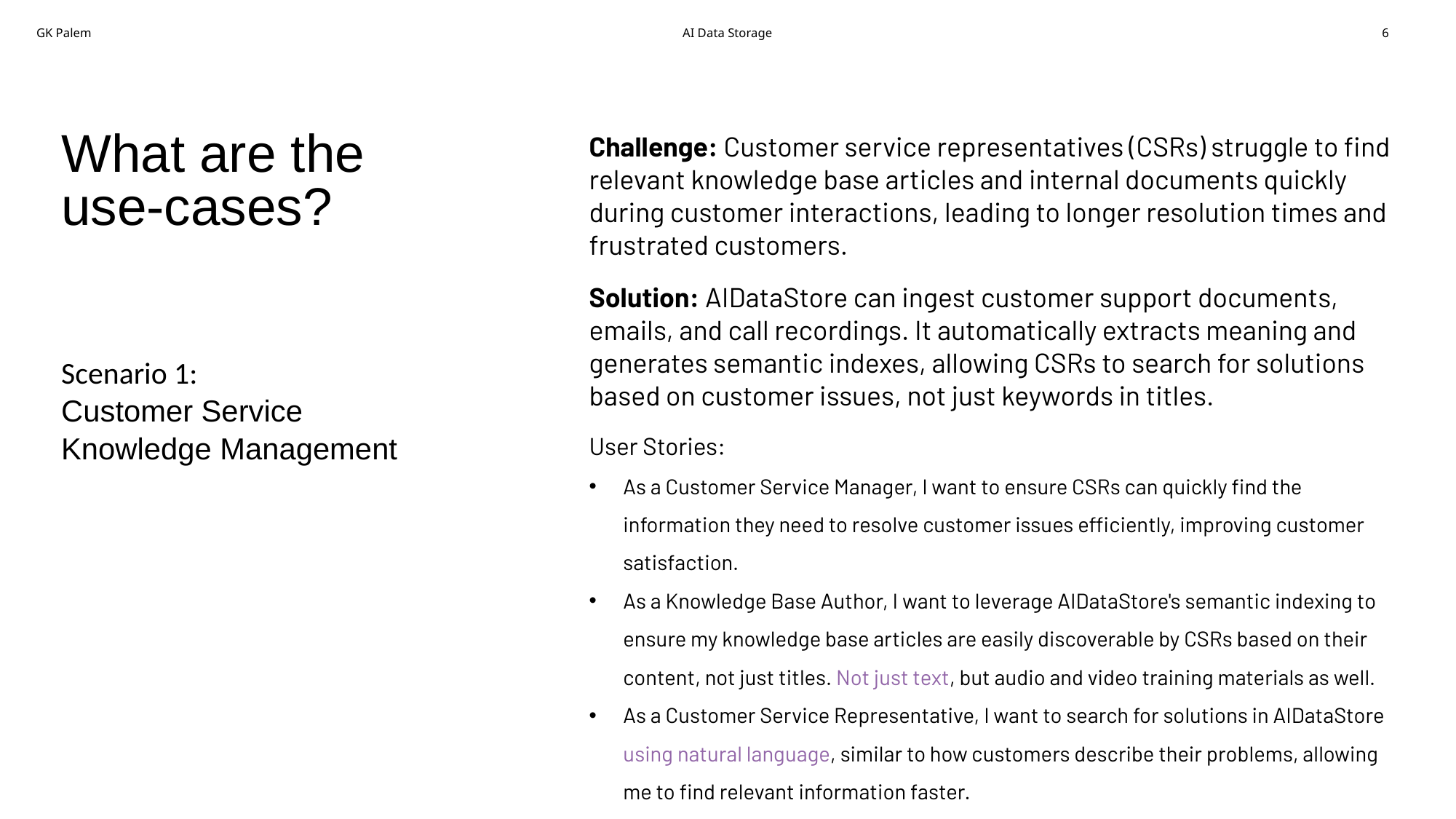

What are the use-cases?
Challenge: Customer service representatives (CSRs) struggle to find relevant knowledge base articles and internal documents quickly during customer interactions, leading to longer resolution times and frustrated customers.
Solution: AIDataStore can ingest customer support documents, emails, and call recordings. It automatically extracts meaning and generates semantic indexes, allowing CSRs to search for solutions based on customer issues, not just keywords in titles.
Scenario 1:
Customer Service Knowledge Management
User Stories:
As a Customer Service Manager, I want to ensure CSRs can quickly find the information they need to resolve customer issues efficiently, improving customer satisfaction.
As a Knowledge Base Author, I want to leverage AIDataStore's semantic indexing to ensure my knowledge base articles are easily discoverable by CSRs based on their content, not just titles. Not just text, but audio and video training materials as well.
As a Customer Service Representative, I want to search for solutions in AIDataStore using natural language, similar to how customers describe their problems, allowing me to find relevant information faster.